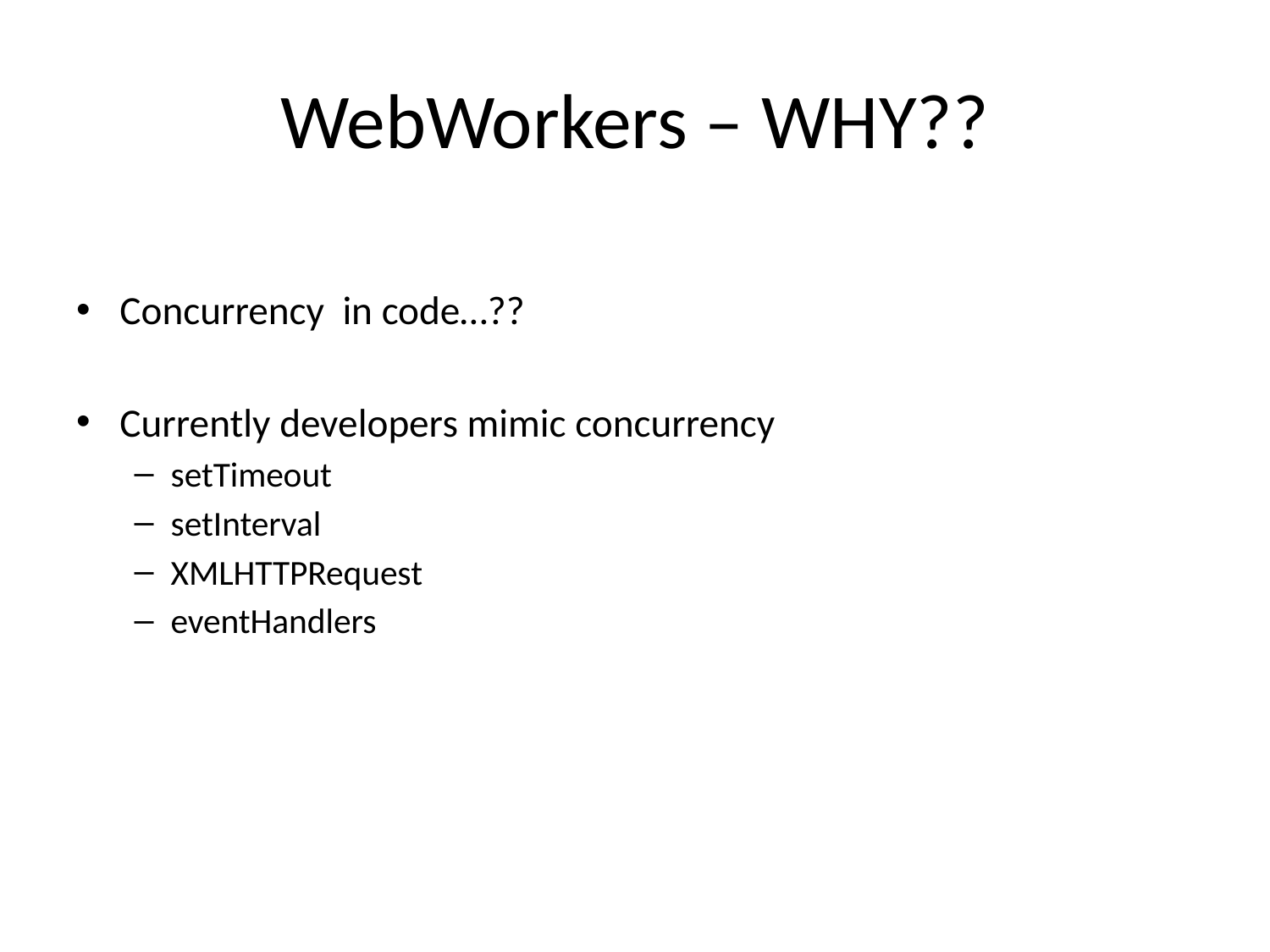

# WebWorkers – WHY??

Concurrency  in code…??

Currently developers mimic concurrency
setTimeout
setInterval
XMLHTTPRequest
eventHandlers